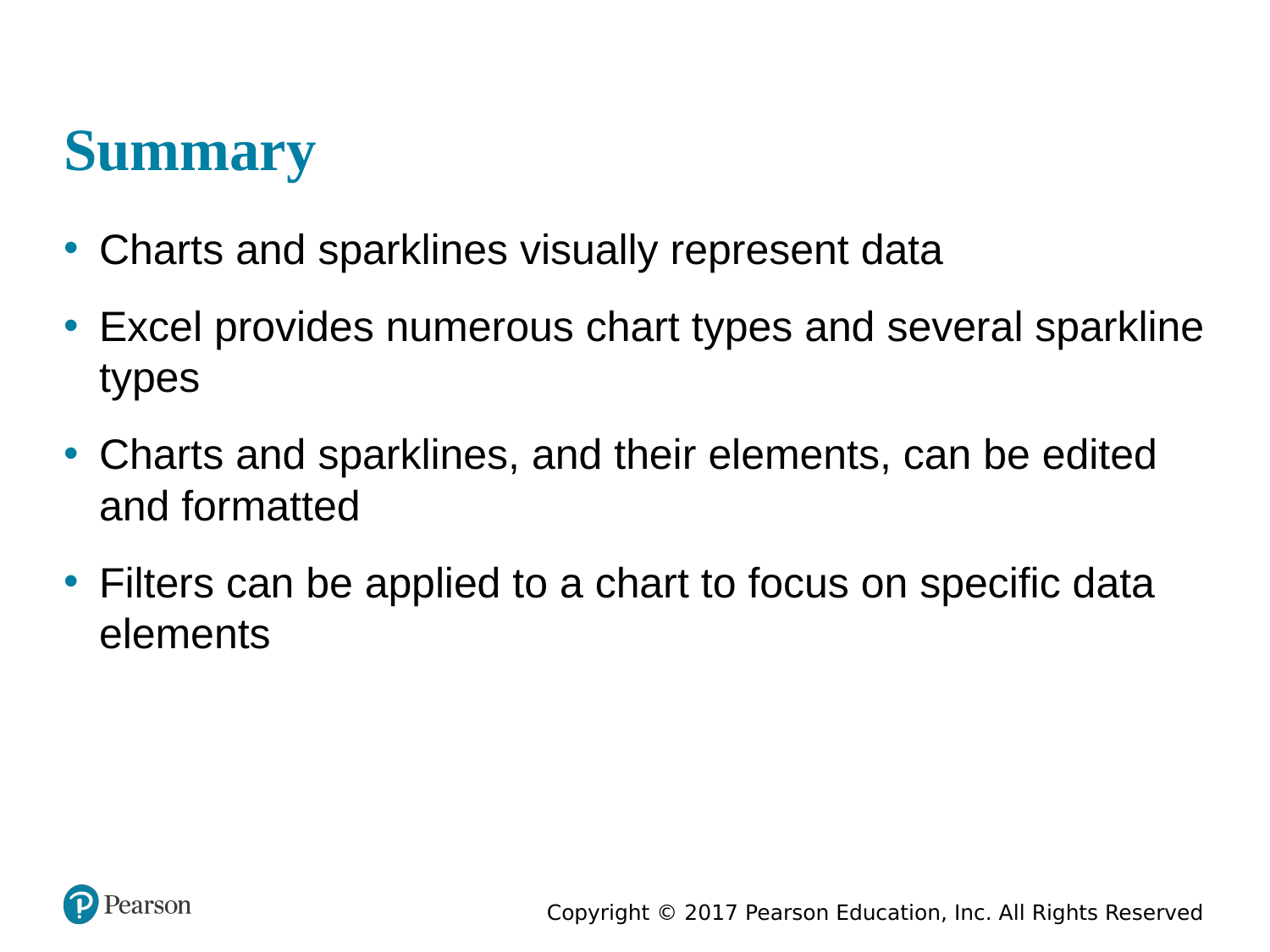

# Summary
Charts and sparklines visually represent data
Excel provides numerous chart types and several sparkline types
Charts and sparklines, and their elements, can be edited and formatted
Filters can be applied to a chart to focus on specific data elements